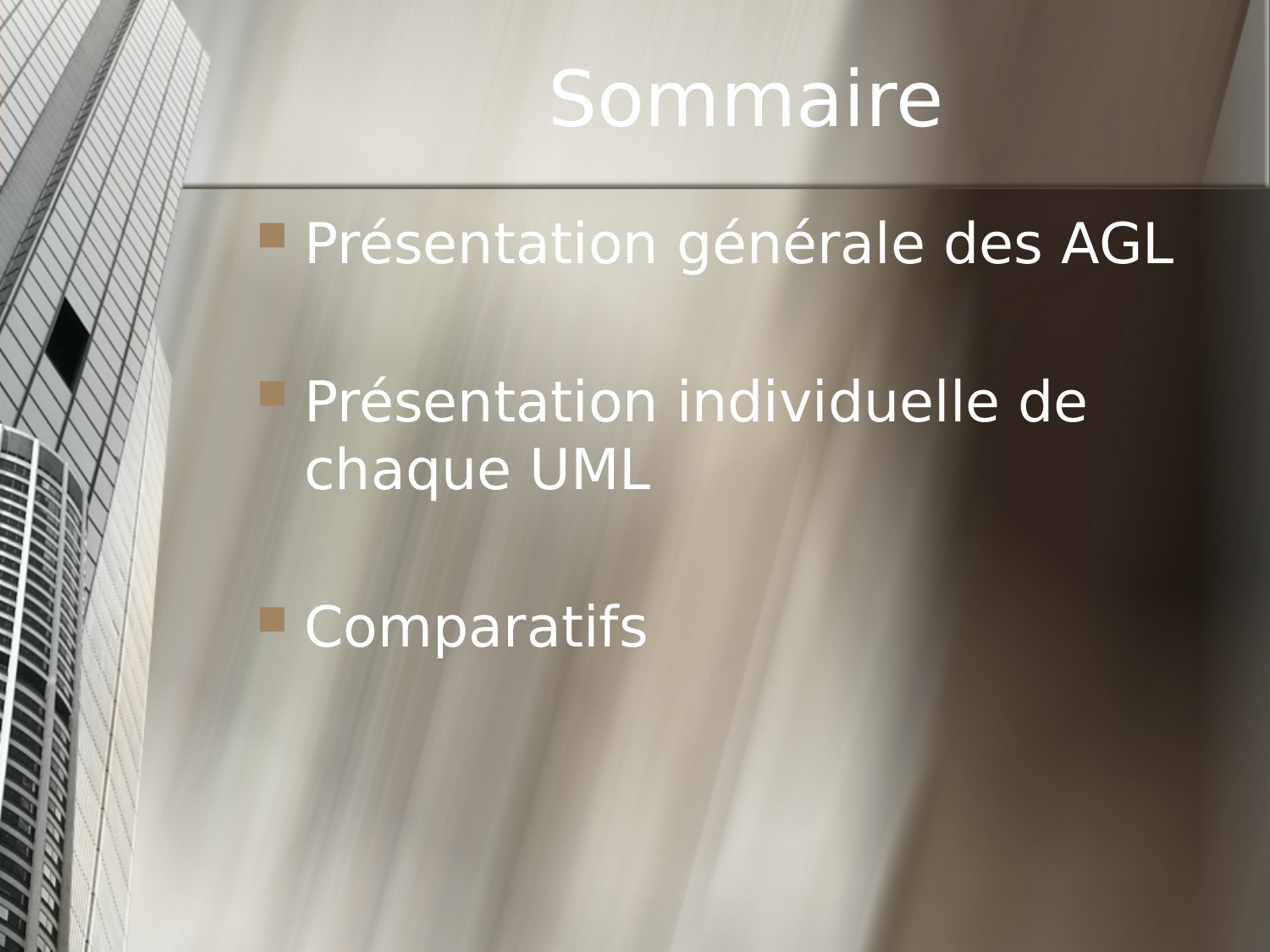

# Sommaire
Présentation générale des AGL

Présentation individuelle de chaque UML

Comparatifs